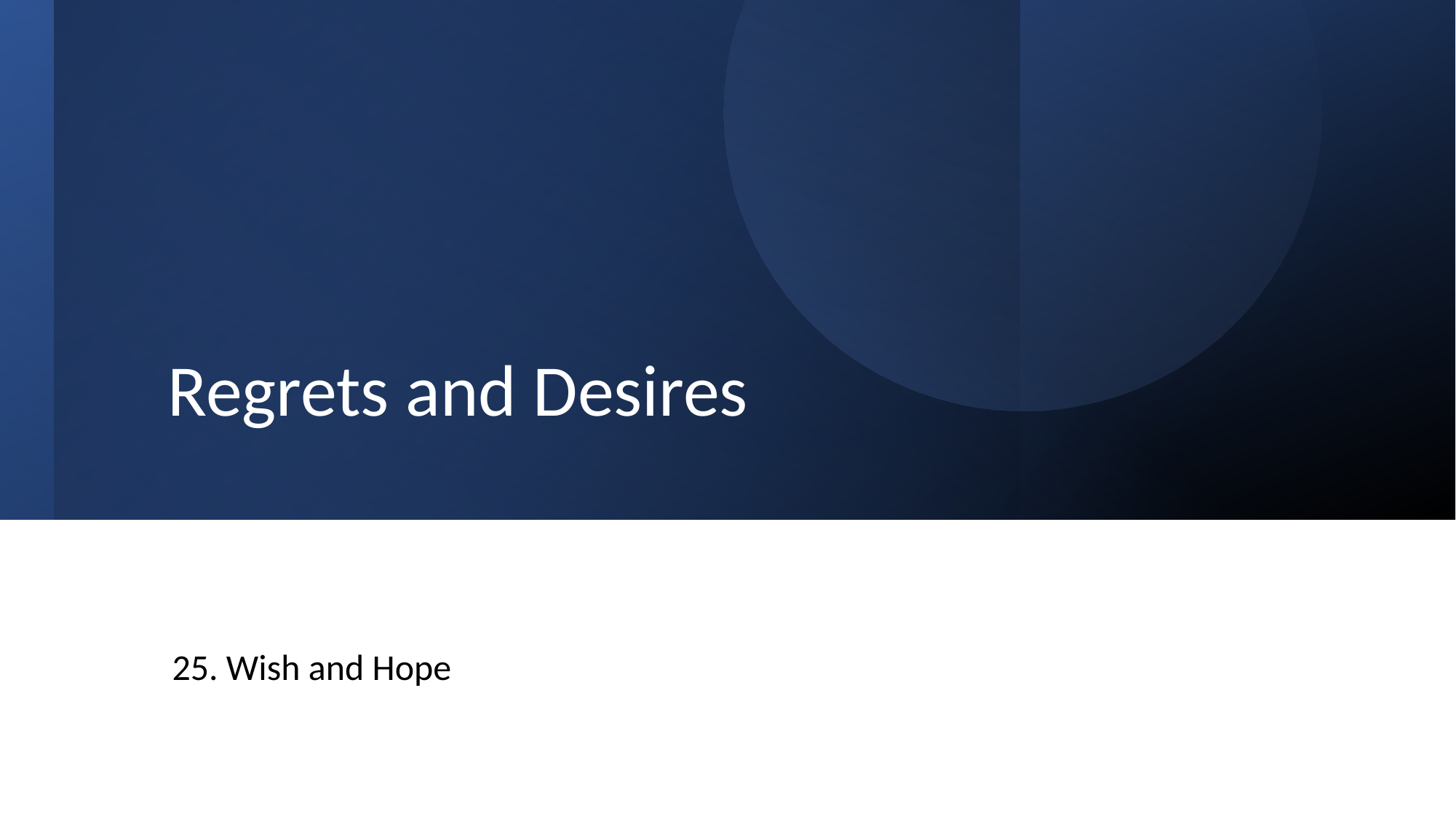

# Regrets and Desires
25. Wish and Hope